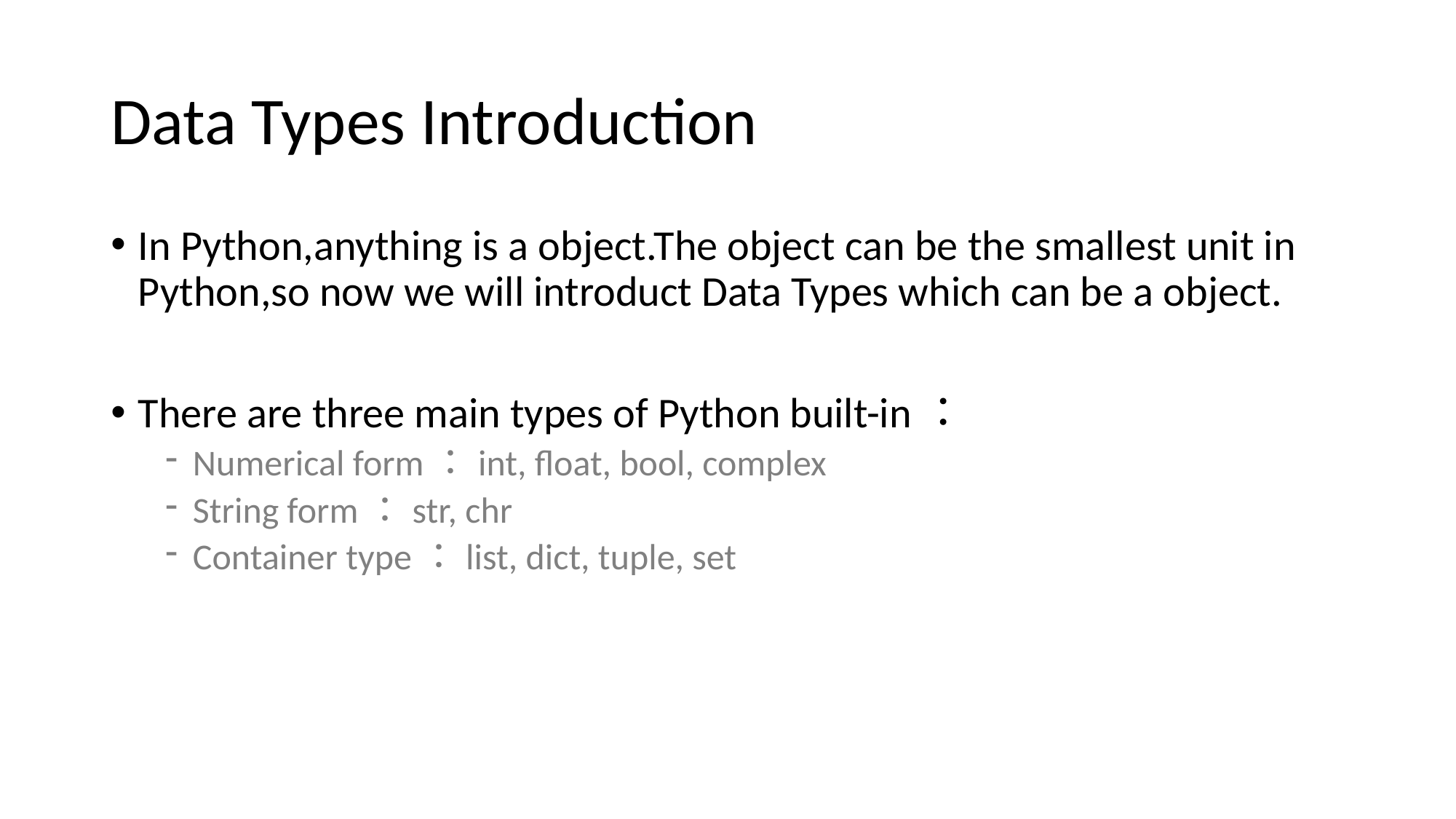

# Data Types Introduction
In Python,anything is a object.The object can be the smallest unit in Python,so now we will introduct Data Types which can be a object.

There are three main types of Python built-in：
Numerical form：int, float, bool, complex
String form：str, chr
Container type：list, dict, tuple, set